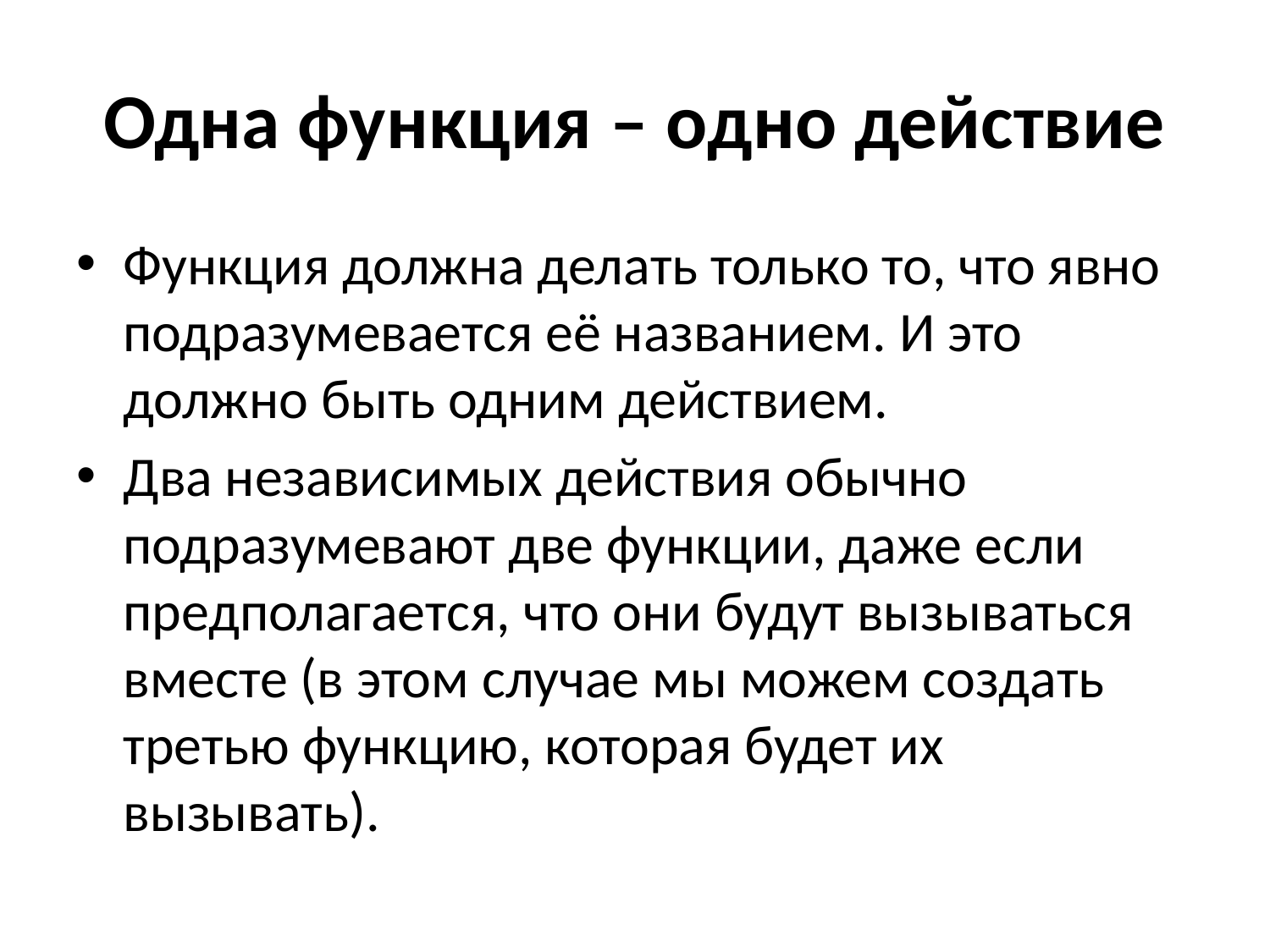

# Одна функция – одно действие
Функция должна делать только то, что явно подразумевается её названием. И это должно быть одним действием.
Два независимых действия обычно подразумевают две функции, даже если предполагается, что они будут вызываться вместе (в этом случае мы можем создать третью функцию, которая будет их вызывать).